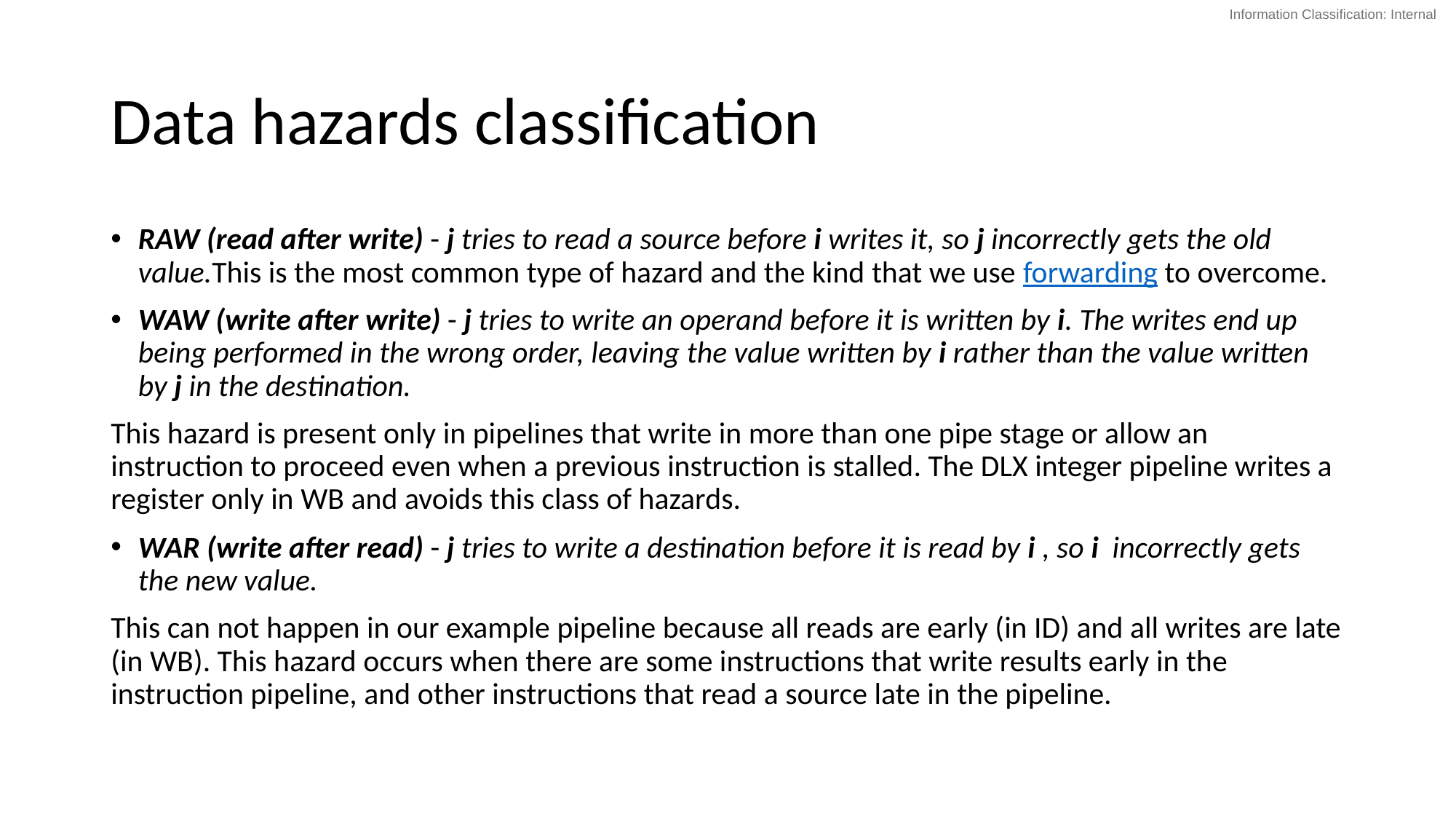

# Data hazards classification
RAW (read after write) - j tries to read a source before i writes it, so j incorrectly gets the old value.This is the most common type of hazard and the kind that we use forwarding to overcome.
WAW (write after write) - j tries to write an operand before it is written by i. The writes end up being performed in the wrong order, leaving the value written by i rather than the value written by j in the destination.
This hazard is present only in pipelines that write in more than one pipe stage or allow an instruction to proceed even when a previous instruction is stalled. The DLX integer pipeline writes a register only in WB and avoids this class of hazards.
WAR (write after read) - j tries to write a destination before it is read by i , so i  incorrectly gets the new value.
This can not happen in our example pipeline because all reads are early (in ID) and all writes are late (in WB). This hazard occurs when there are some instructions that write results early in the instruction pipeline, and other instructions that read a source late in the pipeline.